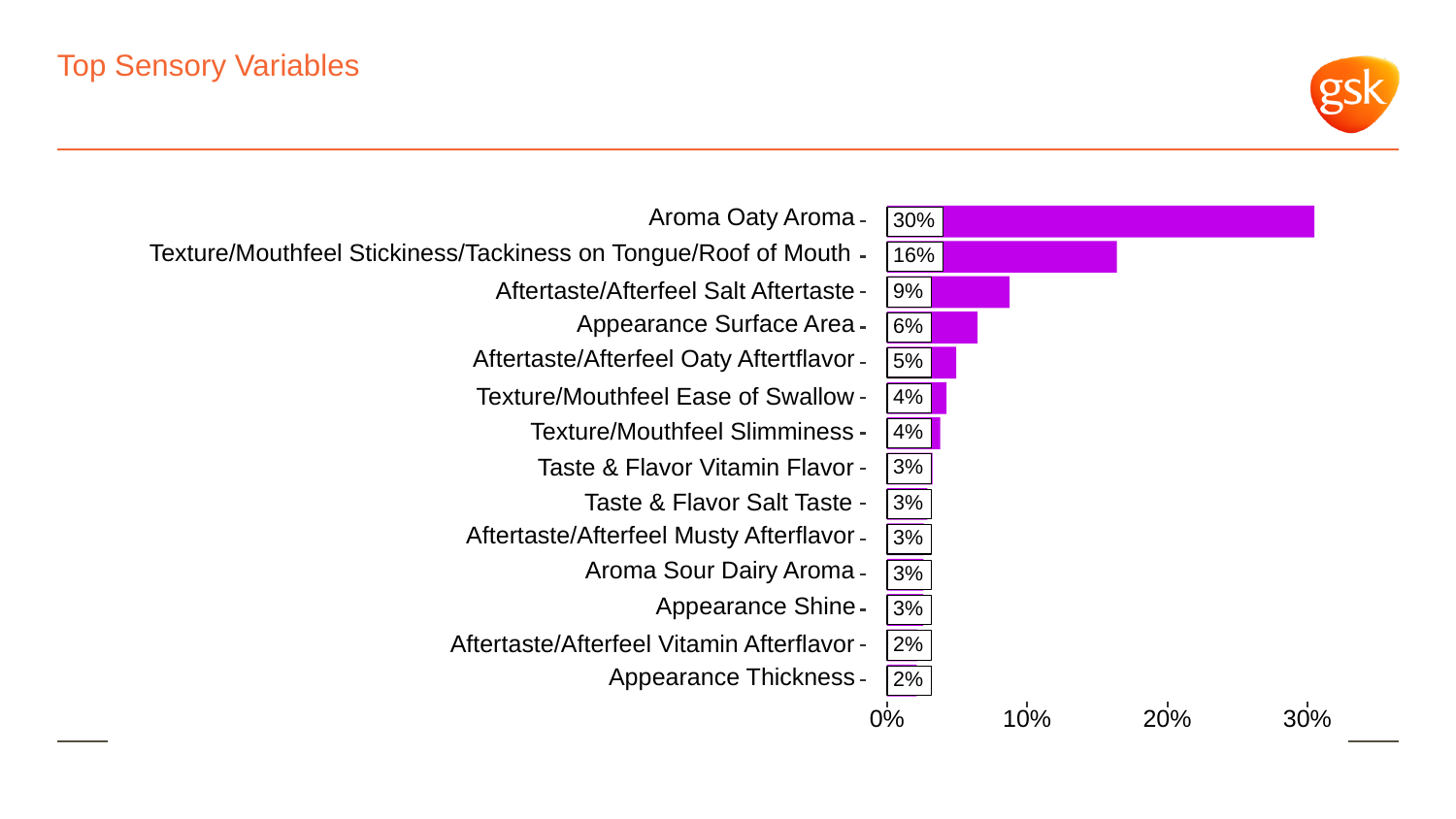

# Top Sensory Variables

Aroma Oaty Aroma
30%

Texture/Mouthfeel Stickiness/Tackiness on Tongue/Roof of Mouth
16%

Aftertaste/Afterfeel Salt Aftertaste
9%

Appearance Surface Area
6%

Aftertaste/Afterfeel Oaty Aftertflavor
5%

Texture/Mouthfeel Ease of Swallow
4%

Texture/Mouthfeel Slimminess
4%

Taste & Flavor Vitamin Flavor
3%

Taste & Flavor Salt Taste
3%

Aftertaste/Afterfeel Musty Afterflavor
3%

Aroma Sour Dairy Aroma
3%

Appearance Shine
3%

Aftertaste/Afterfeel Vitamin Afterflavor
2%

Appearance Thickness
2%

0%
10%
20%
30%